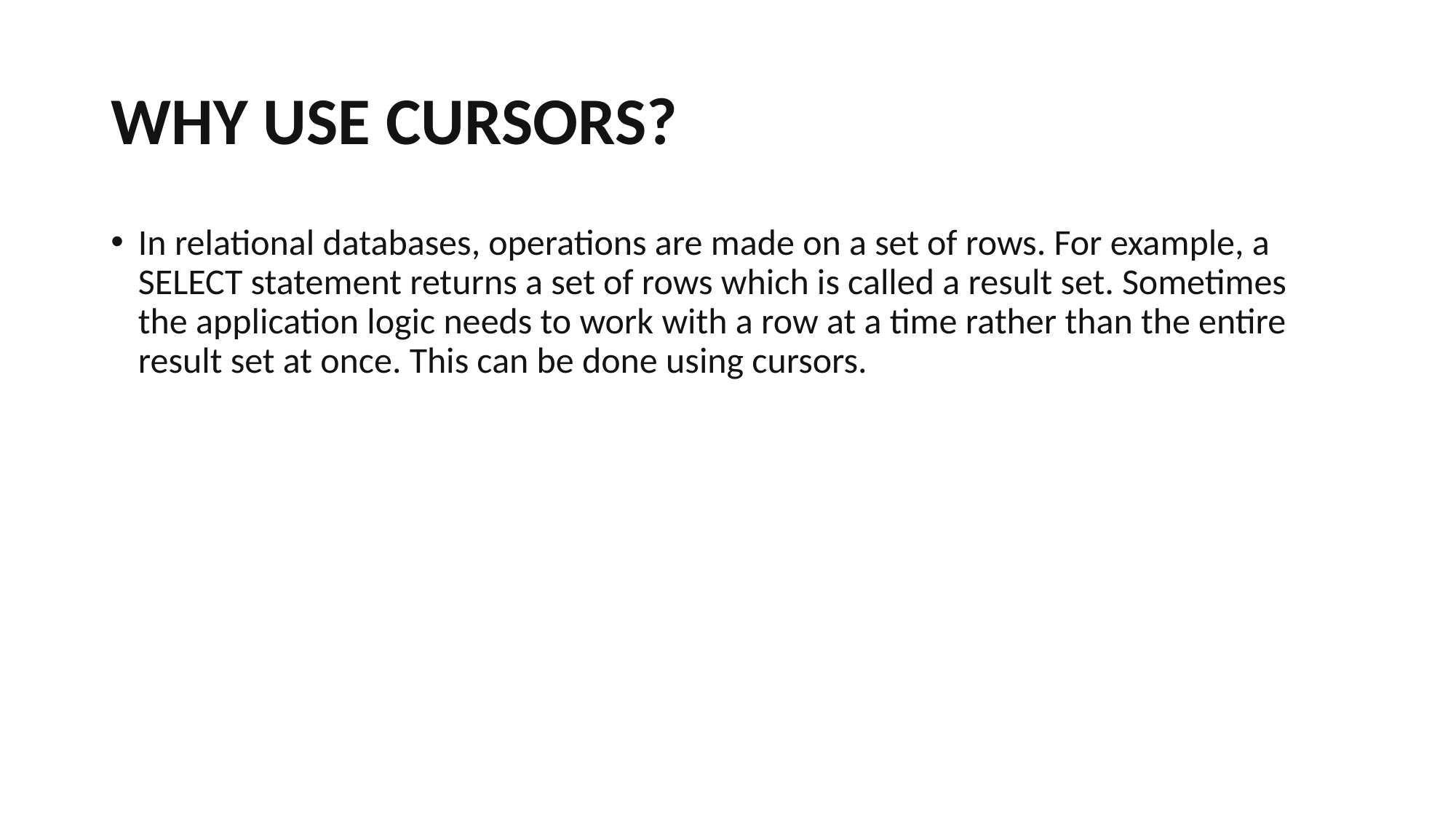

# WHY USE CURSORS?
In relational databases, operations are made on a set of rows. For example, a SELECT statement returns a set of rows which is called a result set. Sometimes the application logic needs to work with a row at a time rather than the entire result set at once. This can be done using cursors.